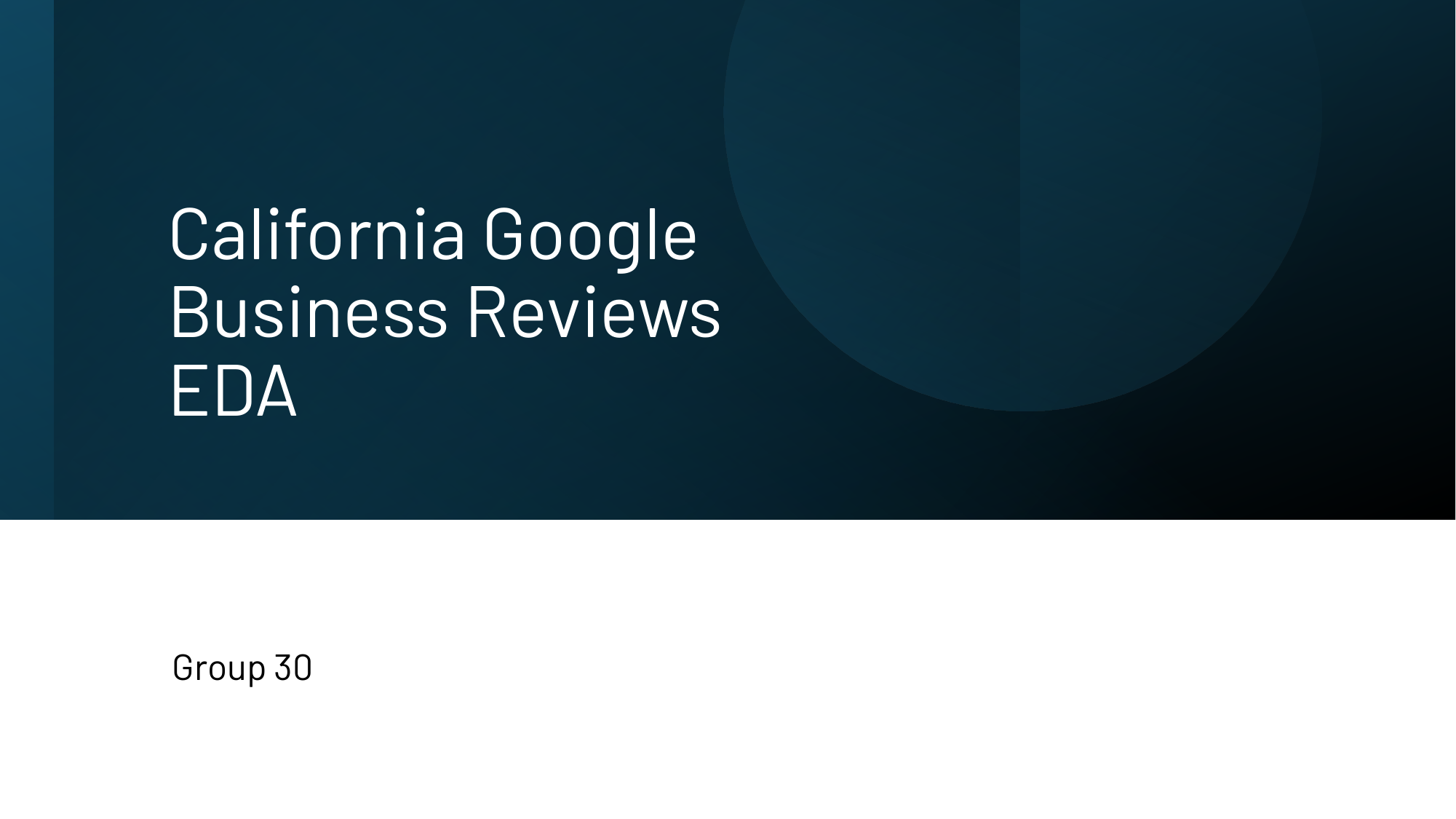

# California Google Business Reviews EDA
Group 30